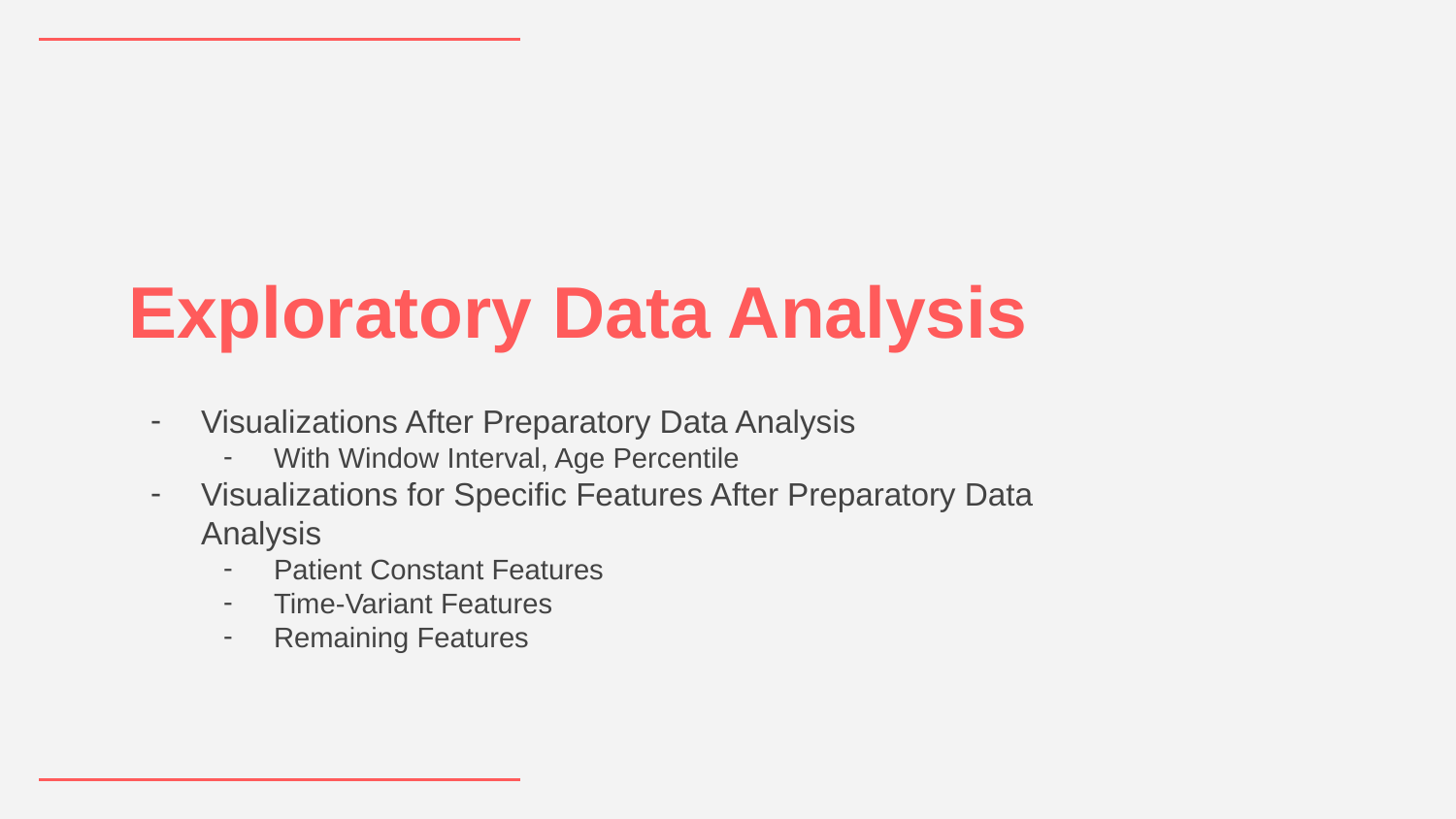

# Exploratory Data Analysis
Visualizations After Preparatory Data Analysis
With Window Interval, Age Percentile
Visualizations for Specific Features After Preparatory Data Analysis
Patient Constant Features
Time-Variant Features
Remaining Features